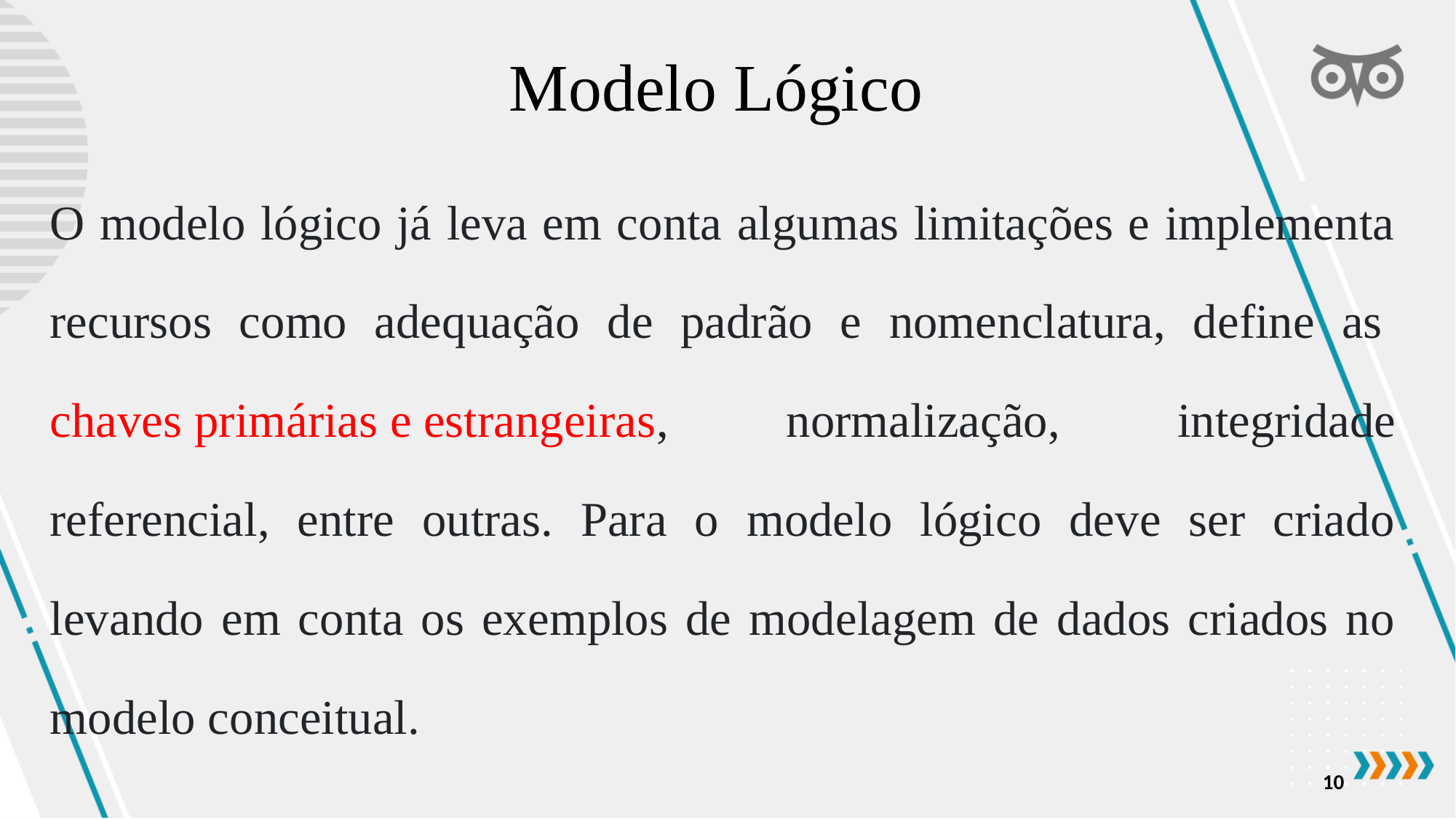

# Modelo Lógico
O modelo lógico já leva em conta algumas limitações e implementa recursos como adequação de padrão e nomenclatura, define as chaves primárias e estrangeiras, normalização, integridade referencial, entre outras. Para o modelo lógico deve ser criado levando em conta os exemplos de modelagem de dados criados no modelo conceitual.
10